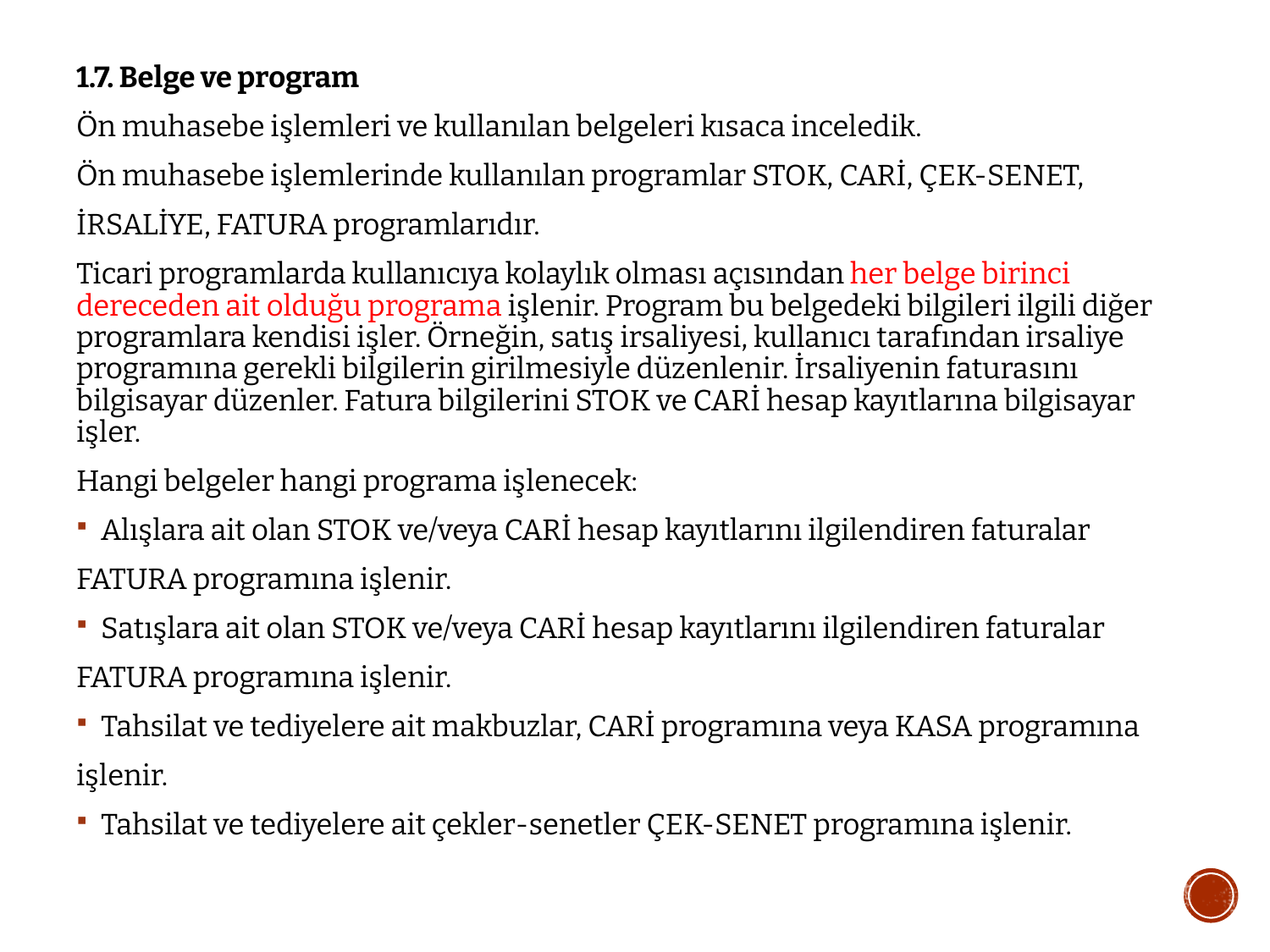

1.7. Belge ve program
Ön muhasebe işlemleri ve kullanılan belgeleri kısaca inceledik.
Ön muhasebe işlemlerinde kullanılan programlar STOK, CARİ, ÇEK-SENET,
İRSALİYE, FATURA programlarıdır.
Ticari programlarda kullanıcıya kolaylık olması açısından her belge birinci dereceden ait olduğu programa işlenir. Program bu belgedeki bilgileri ilgili diğer programlara kendisi işler. Örneğin, satış irsaliyesi, kullanıcı tarafından irsaliye programına gerekli bilgilerin girilmesiyle düzenlenir. İrsaliyenin faturasını bilgisayar düzenler. Fatura bilgilerini STOK ve CARİ hesap kayıtlarına bilgisayar işler.
Hangi belgeler hangi programa işlenecek:
Alışlara ait olan STOK ve/veya CARİ hesap kayıtlarını ilgilendiren faturalar
FATURA programına işlenir.
Satışlara ait olan STOK ve/veya CARİ hesap kayıtlarını ilgilendiren faturalar
FATURA programına işlenir.
Tahsilat ve tediyelere ait makbuzlar, CARİ programına veya KASA programına
işlenir.
Tahsilat ve tediyelere ait çekler-senetler ÇEK-SENET programına işlenir.